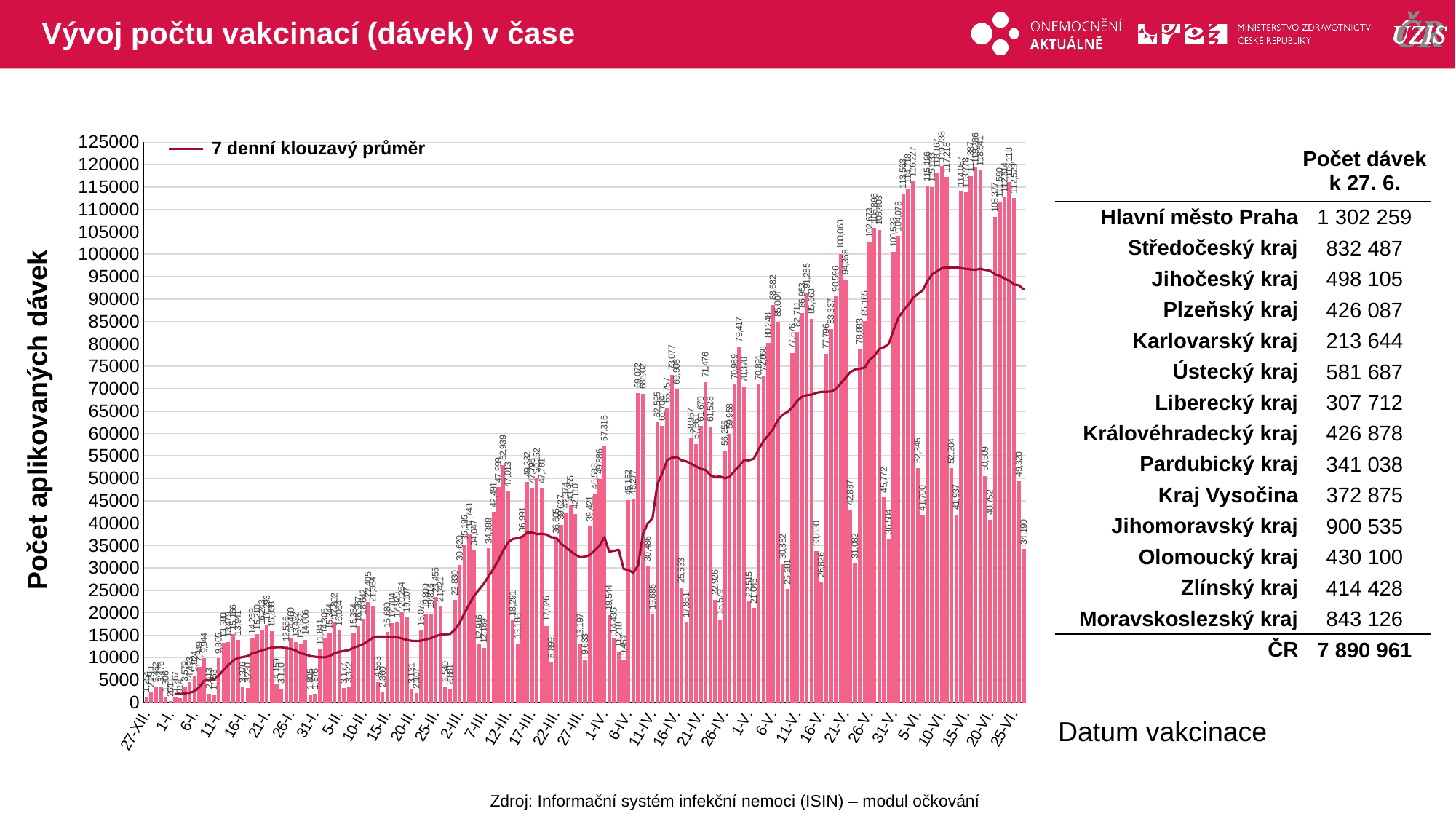

# Vývoj počtu vakcinací (dávek) v čase

### Chart

| Category | celkem |
|---|---|
| 27-XII. | 1254.0 |
| 28-XII. | 2293.0 |
| 29-XII. | 3452.0 |
| 30-XII. | 3476.0 |
| 31-XII. | 1306.0 |
| 1-I. | 261.0 |
| 2-I. | 1267.0 |
| 3-I. | 914.0 |
| 4-I. | 3579.0 |
| 5-I. | 4493.0 |
| 6-I. | 5824.0 |
| 7-I. | 7949.0 |
| 8-I. | 9944.0 |
| 9-I. | 2013.0 |
| 10-I. | 1753.0 |
| 11-I. | 9805.0 |
| 12-I. | 13380.0 |
| 13-I. | 13479.0 |
| 14-I. | 15166.0 |
| 15-I. | 13941.0 |
| 16-I. | 3376.0 |
| 17-I. | 3230.0 |
| 18-I. | 14269.0 |
| 19-I. | 15210.0 |
| 20-I. | 16243.0 |
| 21-I. | 17293.0 |
| 22-I. | 15838.0 |
| 23-I. | 4159.0 |
| 24-I. | 3110.0 |
| 25-I. | 12556.0 |
| 26-I. | 14460.0 |
| 27-I. | 13492.0 |
| 28-I. | 13132.0 |
| 29-I. | 14006.0 |
| 30-I. | 1805.0 |
| 31-I. | 1876.0 |
| 1-II. | 11841.0 |
| 2-II. | 14305.0 |
| 3-II. | 15344.0 |
| 4-II. | 17802.0 |
| 5-II. | 16064.0 |
| 6-II. | 3177.0 |
| 7-II. | 3322.0 |
| 8-II. | 15384.0 |
| 9-II. | 16967.0 |
| 10-II. | 18642.0 |
| 11-II. | 22405.0 |
| 12-II. | 21364.0 |
| 13-II. | 4553.0 |
| 14-II. | 2360.0 |
| 15-II. | 15680.0 |
| 16-II. | 17704.0 |
| 17-II. | 17920.0 |
| 18-II. | 20264.0 |
| 19-II. | 19107.0 |
| 20-II. | 3131.0 |
| 21-II. | 2107.0 |
| 22-II. | 16078.0 |
| 23-II. | 19809.0 |
| 24-II. | 19816.0 |
| 25-II. | 23455.0 |
| 26-II. | 21421.0 |
| 27-II. | 3540.0 |
| 28-II. | 2881.0 |
| 1-III. | 22830.0 |
| 2-III. | 30620.0 |
| 3-III. | 35195.0 |
| 4-III. | 37743.0 |
| 5-III. | 34047.0 |
| 6-III. | 12916.0 |
| 7-III. | 12189.0 |
| 8-III. | 34388.0 |
| 9-III. | 42491.0 |
| 10-III. | 47999.0 |
| 11-III. | 52939.0 |
| 12-III. | 47013.0 |
| 13-III. | 18291.0 |
| 14-III. | 13188.0 |
| 15-III. | 36991.0 |
| 16-III. | 49232.0 |
| 17-III. | 47795.0 |
| 18-III. | 50152.0 |
| 19-III. | 47781.0 |
| 20-III. | 17026.0 |
| 21-III. | 8899.0 |
| 22-III. | 36605.0 |
| 23-III. | 39627.0 |
| 24-III. | 42374.0 |
| 25-III. | 43955.0 |
| 26-III. | 42110.0 |
| 27-III. | 13197.0 |
| 28-III. | 9633.0 |
| 29-III. | 39421.0 |
| 30-III. | 46588.0 |
| 31-III. | 49886.0 |
| 1-IV. | 57315.0 |
| 2-IV. | 19544.0 |
| 3-IV. | 14435.0 |
| 4-IV. | 11218.0 |
| 5-IV. | 9457.0 |
| 6-IV. | 45152.0 |
| 7-IV. | 45277.0 |
| 8-IV. | 69072.0 |
| 9-IV. | 68902.0 |
| 10-IV. | 30486.0 |
| 11-IV. | 19685.0 |
| 12-IV. | 62595.0 |
| 13-IV. | 61704.0 |
| 14-IV. | 65757.0 |
| 15-IV. | 73077.0 |
| 16-IV. | 69908.0 |
| 17-IV. | 25533.0 |
| 18-IV. | 17851.0 |
| 19-IV. | 58967.0 |
| 20-IV. | 57661.0 |
| 21-IV. | 61679.0 |
| 22-IV. | 71476.0 |
| 23-IV. | 61528.0 |
| 24-IV. | 22926.0 |
| 25-IV. | 18579.0 |
| 26-IV. | 56255.0 |
| 27-IV. | 59958.0 |
| 28-IV. | 70989.0 |
| 29-IV. | 79417.0 |
| 30-IV. | 70370.0 |
| 1-V. | 22515.0 |
| 2-V. | 21045.0 |
| 3-V. | 70891.0 |
| 4-V. | 72868.0 |
| 5-V. | 80248.0 |
| 6-V. | 88682.0 |
| 7-V. | 85004.0 |
| 8-V. | 30882.0 |
| 9-V. | 25281.0 |
| 10-V. | 77876.0 |
| 11-V. | 82711.0 |
| 12-V. | 86953.0 |
| 13-V. | 91285.0 |
| 14-V. | 85663.0 |
| 15-V. | 33830.0 |
| 16-V. | 26826.0 |
| 17-V. | 77796.0 |
| 18-V. | 83337.0 |
| 19-V. | 90596.0 |
| 20-V. | 100063.0 |
| 21-V. | 94368.0 |
| 22-V. | 42887.0 |
| 23-V. | 31082.0 |
| 24-V. | 78883.0 |
| 25-V. | 85165.0 |
| 26-V. | 102673.0 |
| 27-V. | 105896.0 |
| 28-V. | 105403.0 |
| 29-V. | 45772.0 |
| 30-V. | 36504.0 |
| 31-V. | 100533.0 |
| 1-VI. | 104078.0 |
| 2-VI. | 113563.0 |
| 3-VI. | 114718.0 |
| 4-VI. | 116227.0 |
| 5-VI. | 52345.0 |
| 6-VI. | 41700.0 |
| 7-VI. | 115196.0 |
| 8-VI. | 115033.0 |
| 9-VI. | 118167.0 |
| 10-VI. | 119738.0 |
| 11-VI. | 117218.0 |
| 12-VI. | 52204.0 |
| 13-VI. | 41937.0 |
| 14-VI. | 114087.0 |
| 15-VI. | 113778.0 |
| 16-VI. | 117387.0 |
| 17-VI. | 119286.0 |
| 18-VI. | 118641.0 |
| 19-VI. | 50509.0 |
| 20-VI. | 40752.0 |
| 21-VI. | 108377.0 |
| 22-VI. | 111590.0 |
| 23-VI. | 112814.0 |
| 24-VI. | 116118.0 |
| 25-VI. | 112529.0 |
| 26-VI. | 49320.0 |
| 27-VI. | 34190.0 |
7 denní klouzavý průměr
|  | Počet dávek k 27. 6. |
| --- | --- |
| Hlavní město Praha | 1 302 259 |
| Středočeský kraj | 832 487 |
| Jihočeský kraj | 498 105 |
| Plzeňský kraj | 426 087 |
| Karlovarský kraj | 213 644 |
| Ústecký kraj | 581 687 |
| Liberecký kraj | 307 712 |
| Královéhradecký kraj | 426 878 |
| Pardubický kraj | 341 038 |
| Kraj Vysočina | 372 875 |
| Jihomoravský kraj | 900 535 |
| Olomoucký kraj | 430 100 |
| Zlínský kraj | 414 428 |
| Moravskoslezský kraj | 843 126 |
| ČR | 7 890 961 |
Počet aplikovaných dávek
Datum vakcinace
Zdroj: Informační systém infekční nemoci (ISIN) – modul očkování